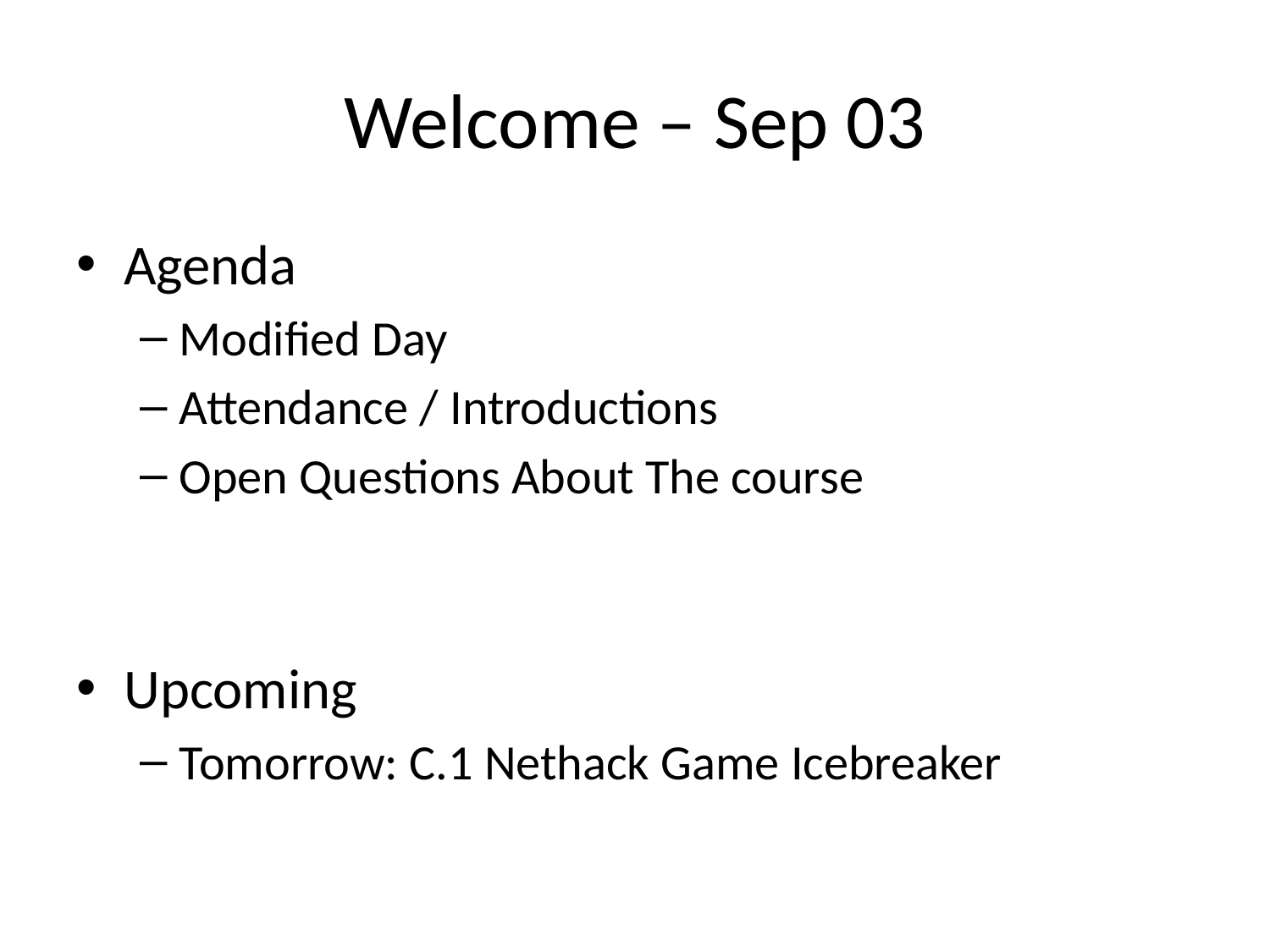

# Welcome – Sep 03
Agenda
Modified Day
Attendance / Introductions
Open Questions About The course

Upcoming
Tomorrow: C.1 Nethack Game Icebreaker